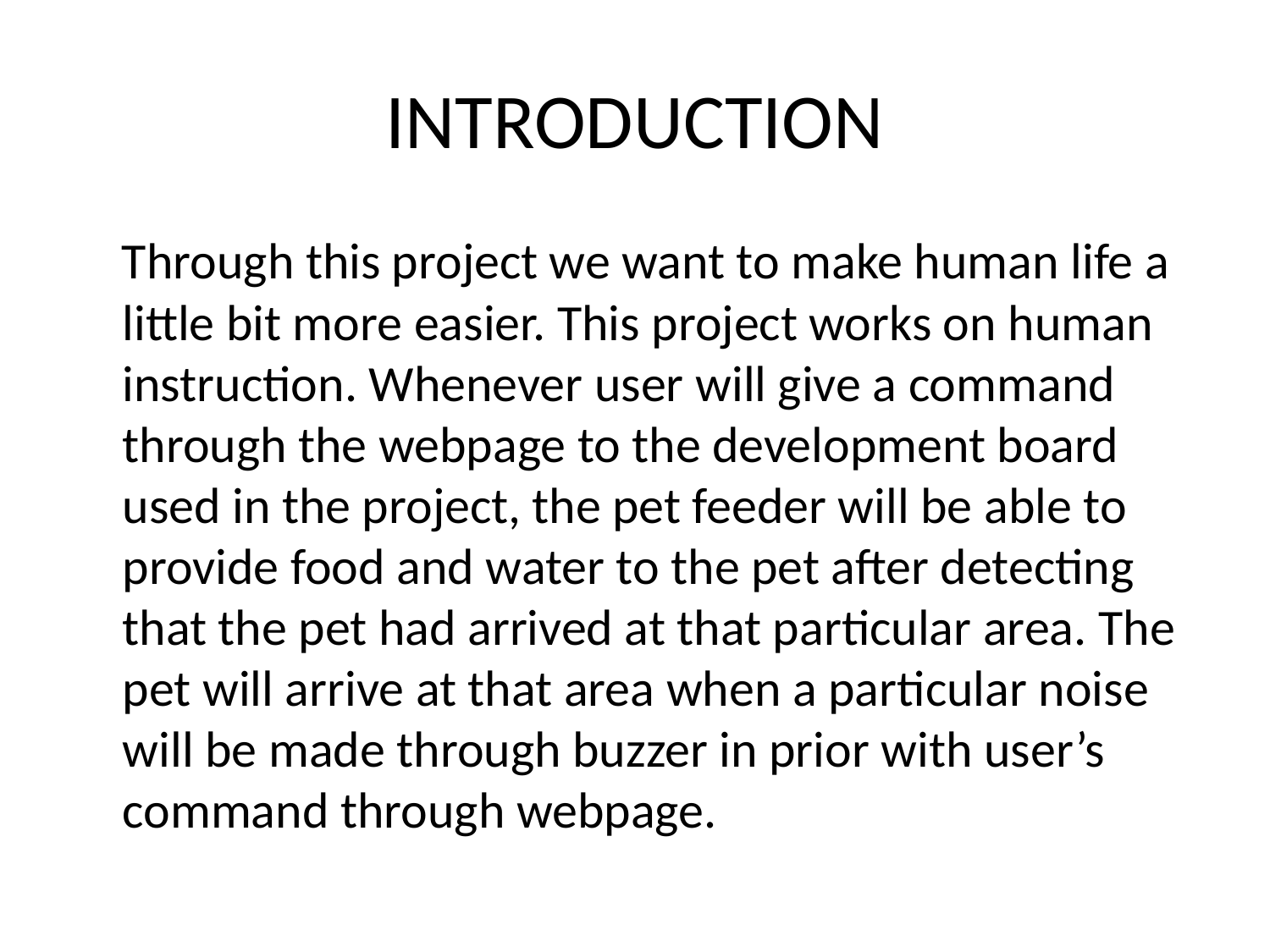

# INTRODUCTION
    Through this project we want to make human life a little bit more easier. This project works on human instruction. Whenever user will give a command through the webpage to the development board used in the project, the pet feeder will be able to provide food and water to the pet after detecting that the pet had arrived at that particular area. The pet will arrive at that area when a particular noise will be made through buzzer in prior with user’s command through webpage.